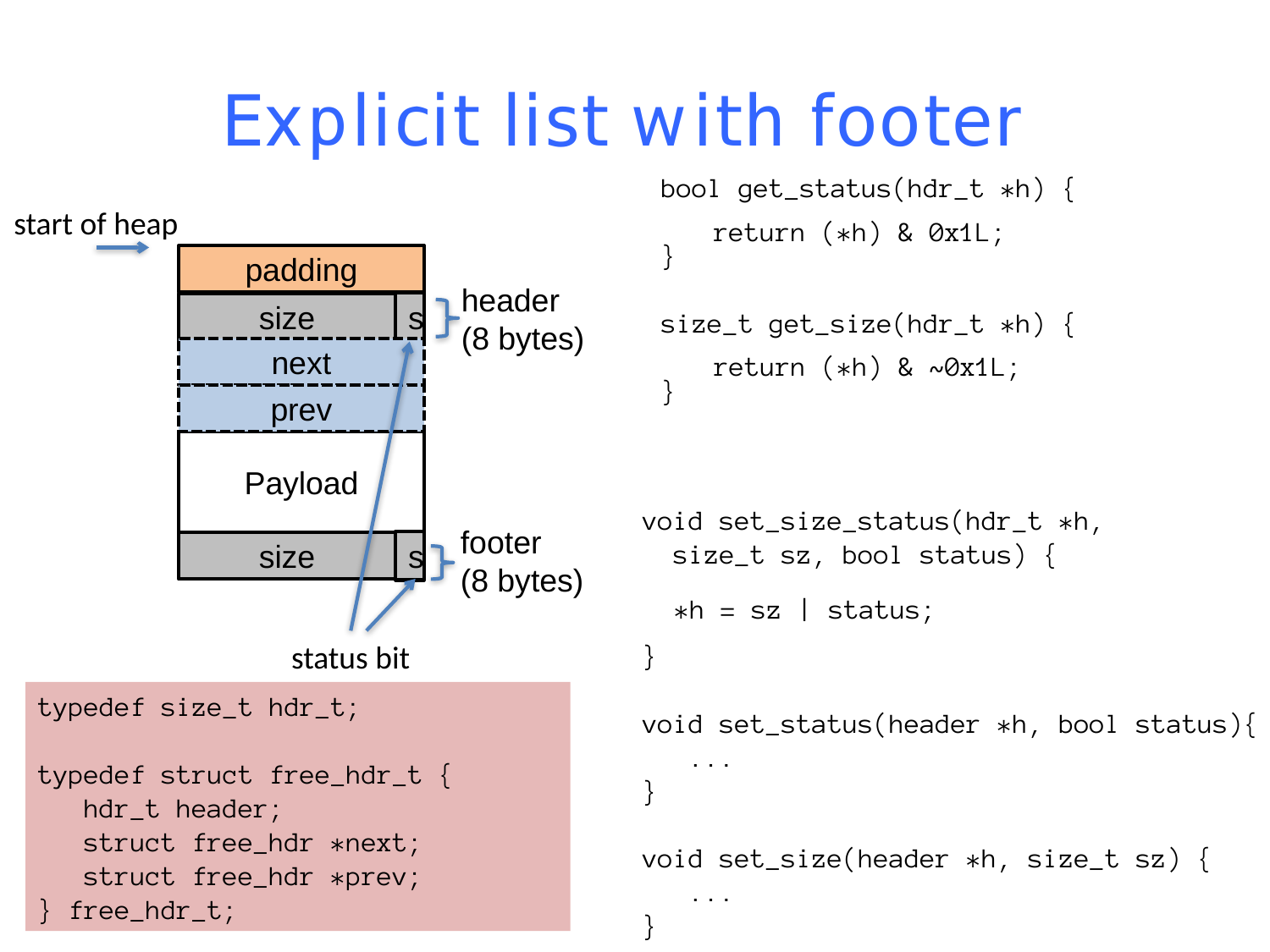

# Explicit list with footer
bool get_status(hdr_t *h) {
   ...
}

size_t get_size(hdr_t *h) {
   ...
}

start of heap
return (*h) & 0x1L;
padding
header
(8 bytes)
s
size

next
return (*h) & ~0x1L;
prev
Payload
void set_size_status(hdr_t *h,
  size_t sz, bool status) {

  ...
}

void set_status(header *h, bool status){
   ...
}

void set_size(header *h, size_t sz) {
   ...
}
footer
(8 bytes)
s
size

*h = sz | status;
status bit
typedef size_t hdr_t;

typedef struct free_hdr_t {
   hdr_t header;
   struct free_hdr *next;
   struct free_hdr *prev;
} free_hdr_t;